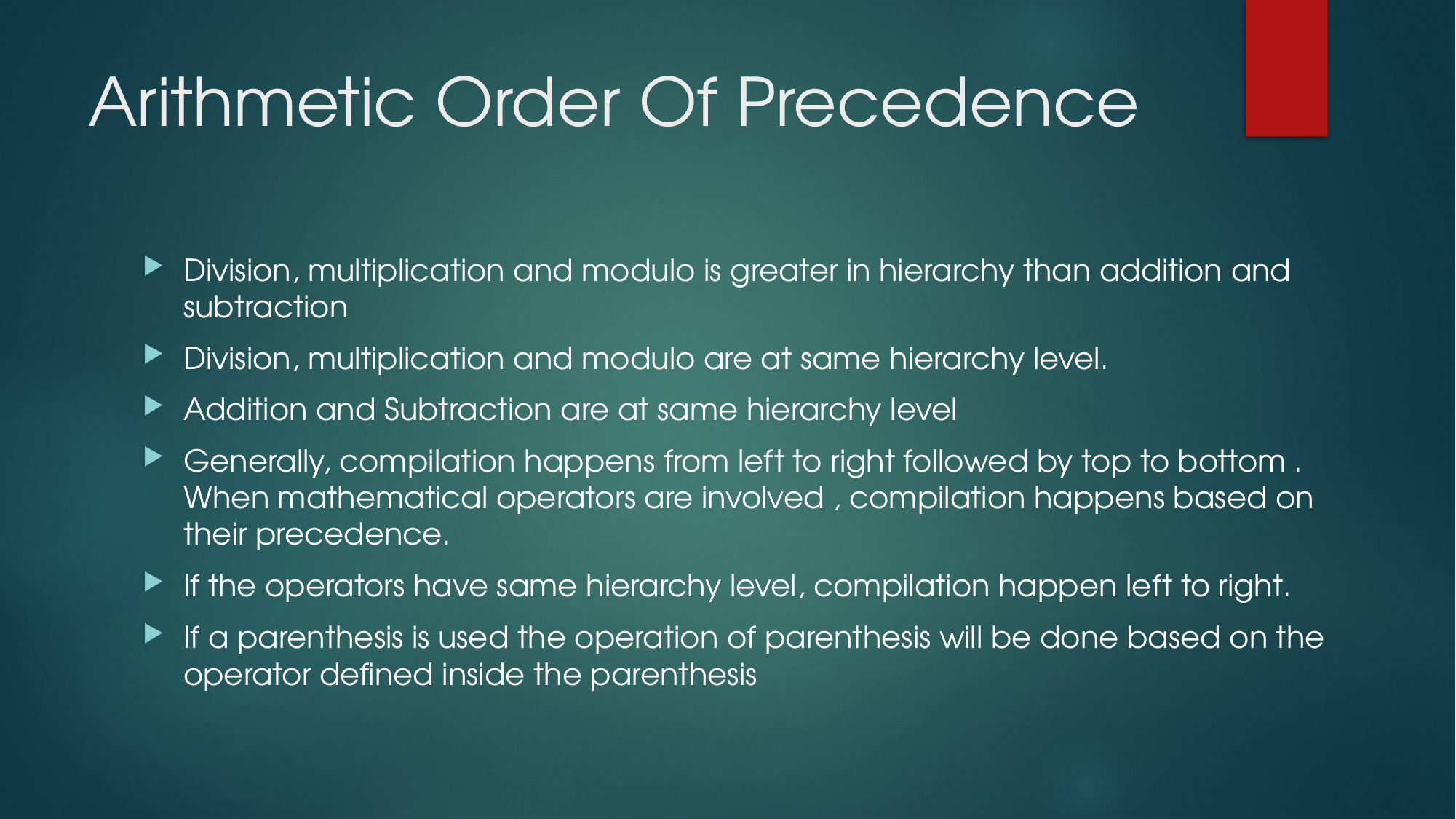

# Arithmetic Order Of Precedence
Division, multiplication and modulo is greater in hierarchy than addition and subtraction
Division, multiplication and modulo are at same hierarchy level.
Addition and Subtraction are at same hierarchy level
Generally, compilation happens from left to right followed by top to bottom . When mathematical operators are involved , compilation happens based on their precedence.
If the operators have same hierarchy level, compilation happen left to right.
If a parenthesis is used the operation of parenthesis will be done based on the operator defined inside the parenthesis